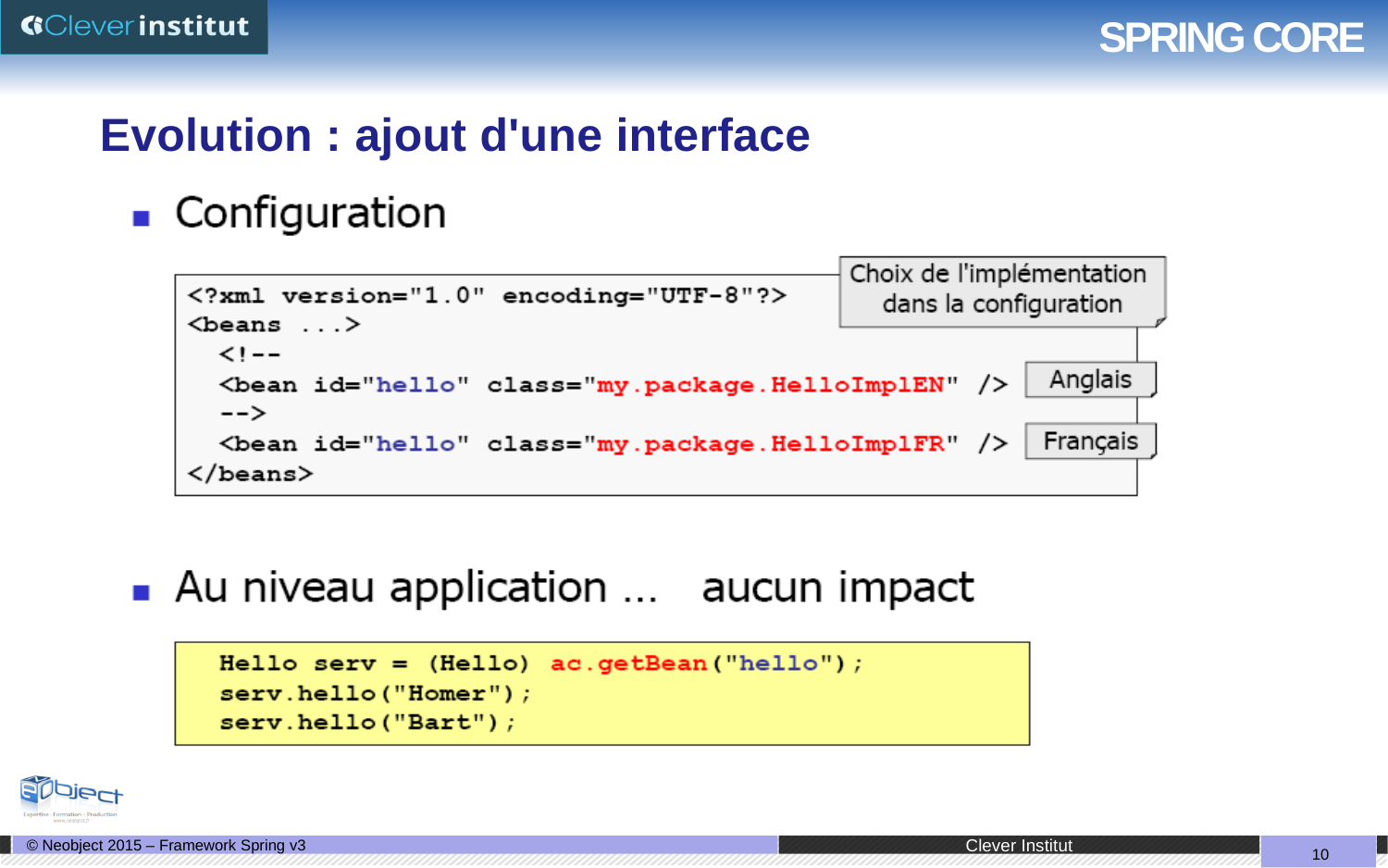

# SPRING CORE
Evolution : ajout d'une interface